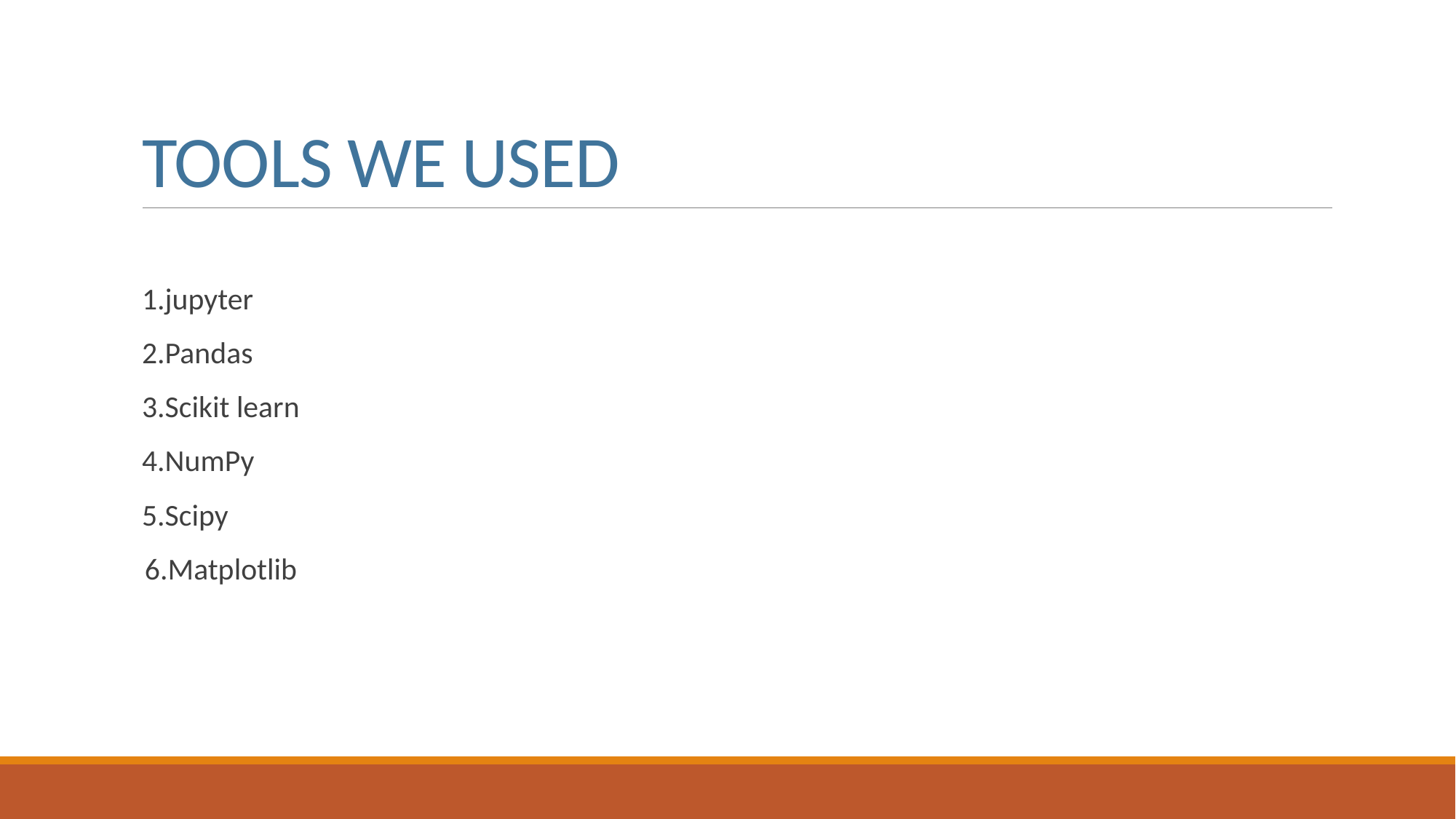

# TOOLS WE USED

1.jupyter
2.Pandas
3.Scikit learn
4.NumPy
5.Scipy
  6.Matplotlib